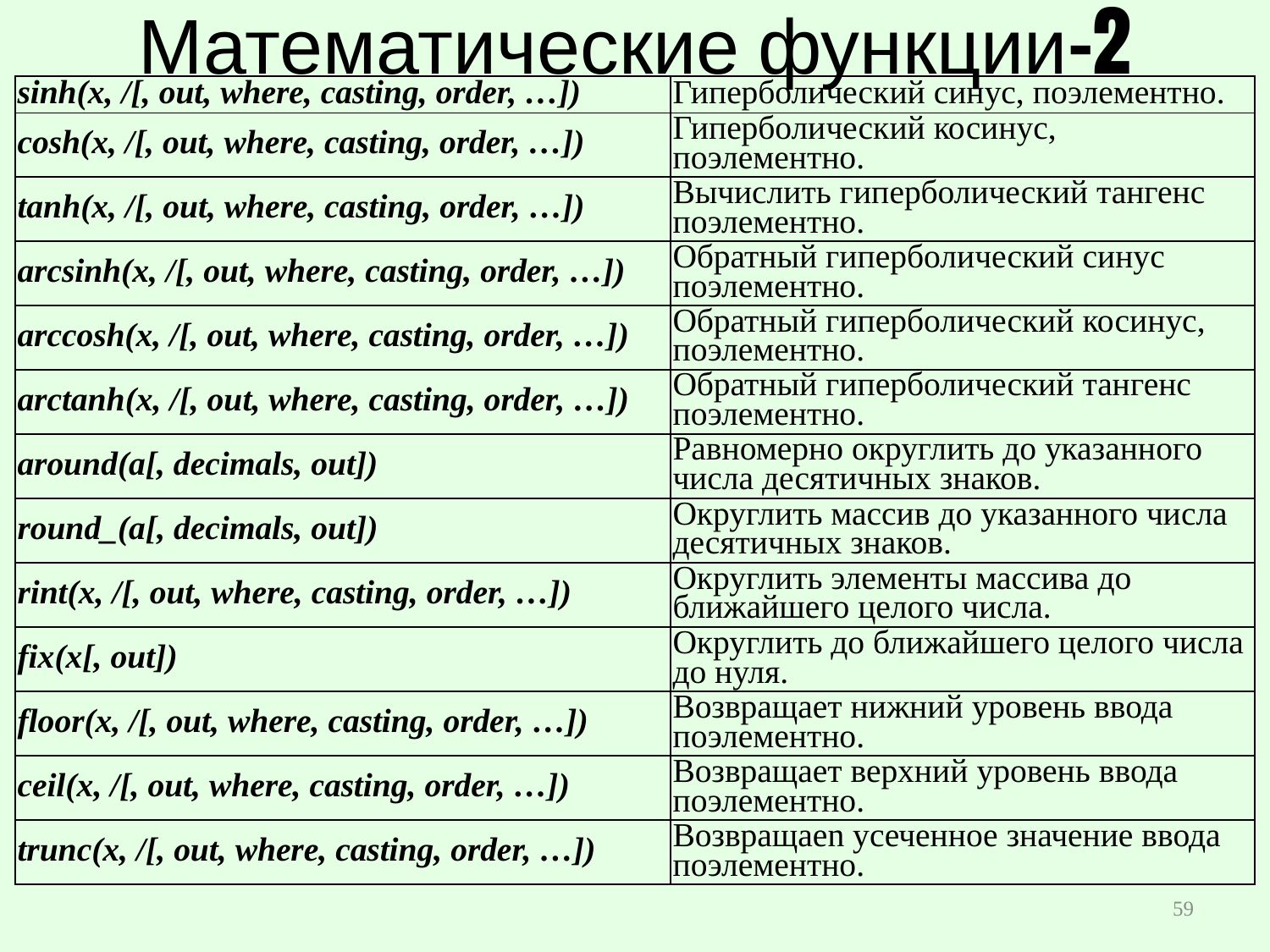

# Математические функции-2
| sinh(x, /[, out, where, casting, order, …]) | Гиперболический синус, поэлементно. |
| --- | --- |
| cosh(x, /[, out, where, casting, order, …]) | Гиперболический косинус, поэлементно. |
| tanh(x, /[, out, where, casting, order, …]) | Вычислить гиперболический тангенс поэлементно. |
| arcsinh(x, /[, out, where, casting, order, …]) | Обратный гиперболический синус поэлементно. |
| arccosh(x, /[, out, where, casting, order, …]) | Обратный гиперболический косинус, поэлементно. |
| arctanh(x, /[, out, where, casting, order, …]) | Обратный гиперболический тангенс поэлементно. |
| around(a[, decimals, out]) | Равномерно округлить до указанного числа десятичных знаков. |
| round\_(a[, decimals, out]) | Округлить массив до указанного числа десятичных знаков. |
| rint(x, /[, out, where, casting, order, …]) | Округлить элементы массива до ближайшего целого числа. |
| fix(x[, out]) | Округлить до ближайшего целого числа до нуля. |
| floor(x, /[, out, where, casting, order, …]) | Возвращает нижний уровень ввода поэлементно. |
| ceil(x, /[, out, where, casting, order, …]) | Возвращает верхний уровень ввода поэлементно. |
| trunc(x, /[, out, where, casting, order, …]) | Возвращаеn усеченное значение ввода поэлементно. |
59